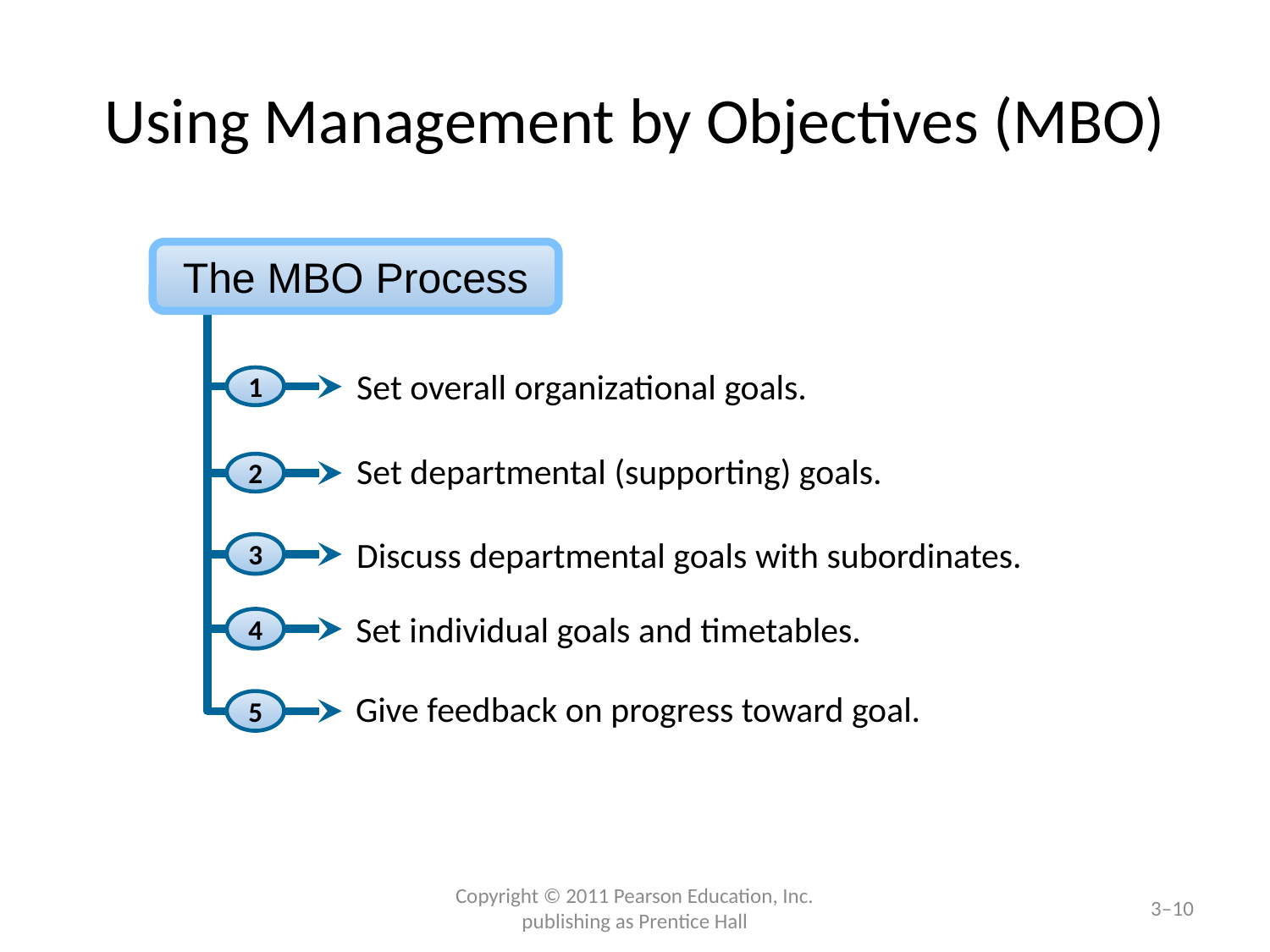

# Using Management by Objectives (MBO)
The MBO Process

1

3

2
Set overall organizational goals.

4
Set departmental (supporting) goals.

5
Discuss departmental goals with subordinates.
Set individual goals and timetables.
Give feedback on progress toward goal.
Copyright © 2011 Pearson Education, Inc. publishing as Prentice Hall
3–10